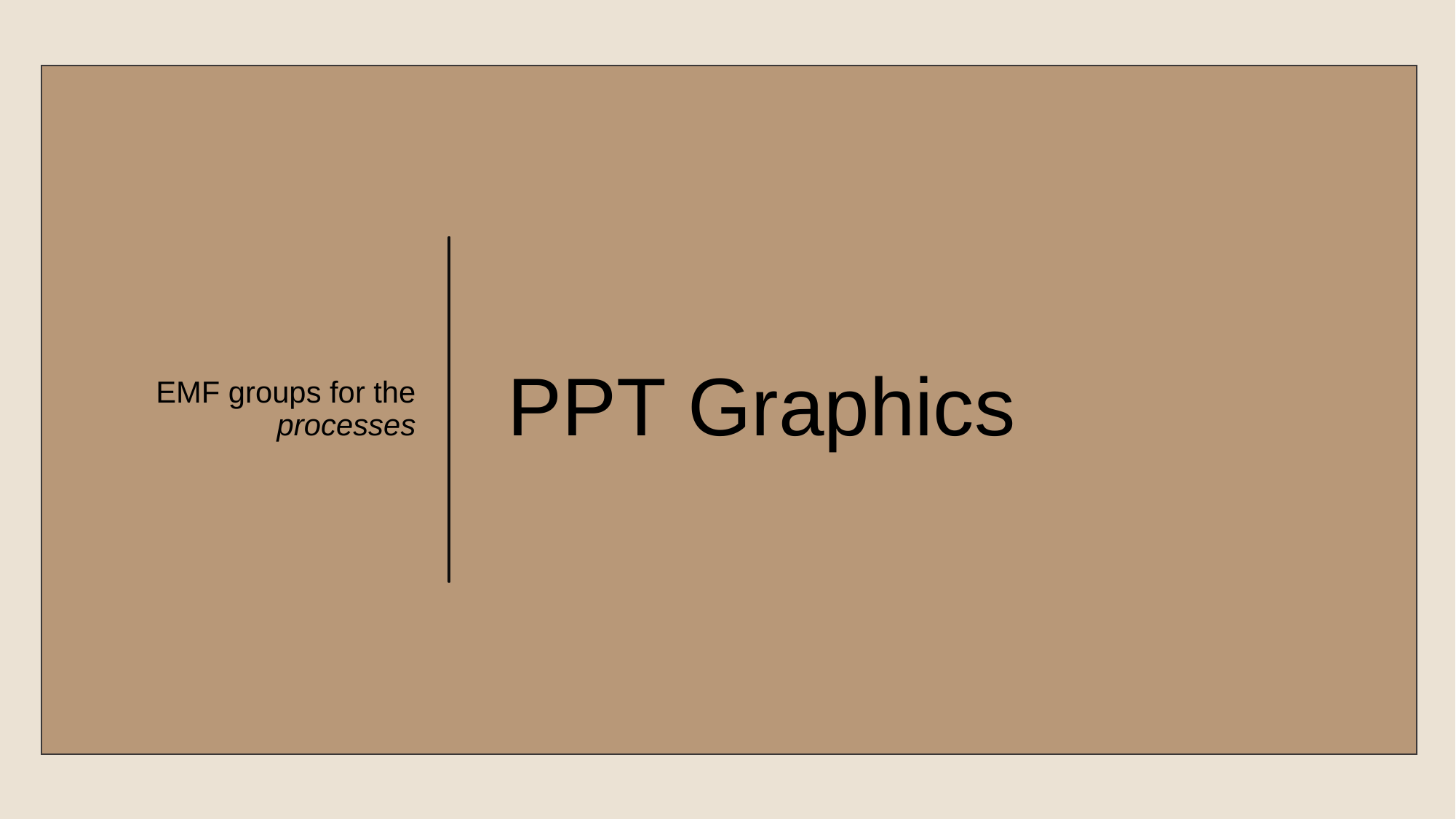

EMF groups for the processes
# PPT Graphics